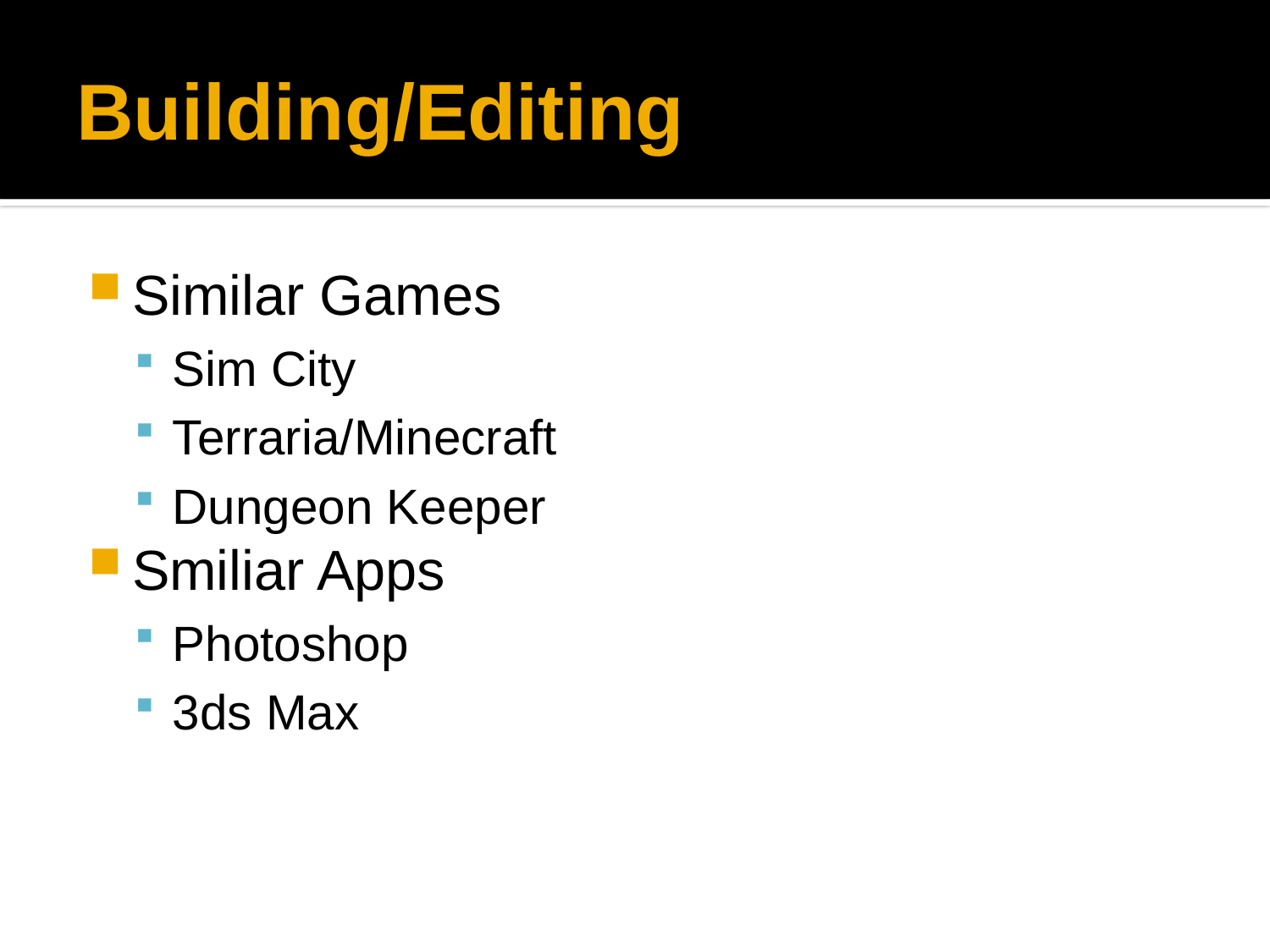

# Building/Editing
Similar Games
Sim City
Terraria/Minecraft
Dungeon Keeper
Smiliar Apps
Photoshop
3ds Max